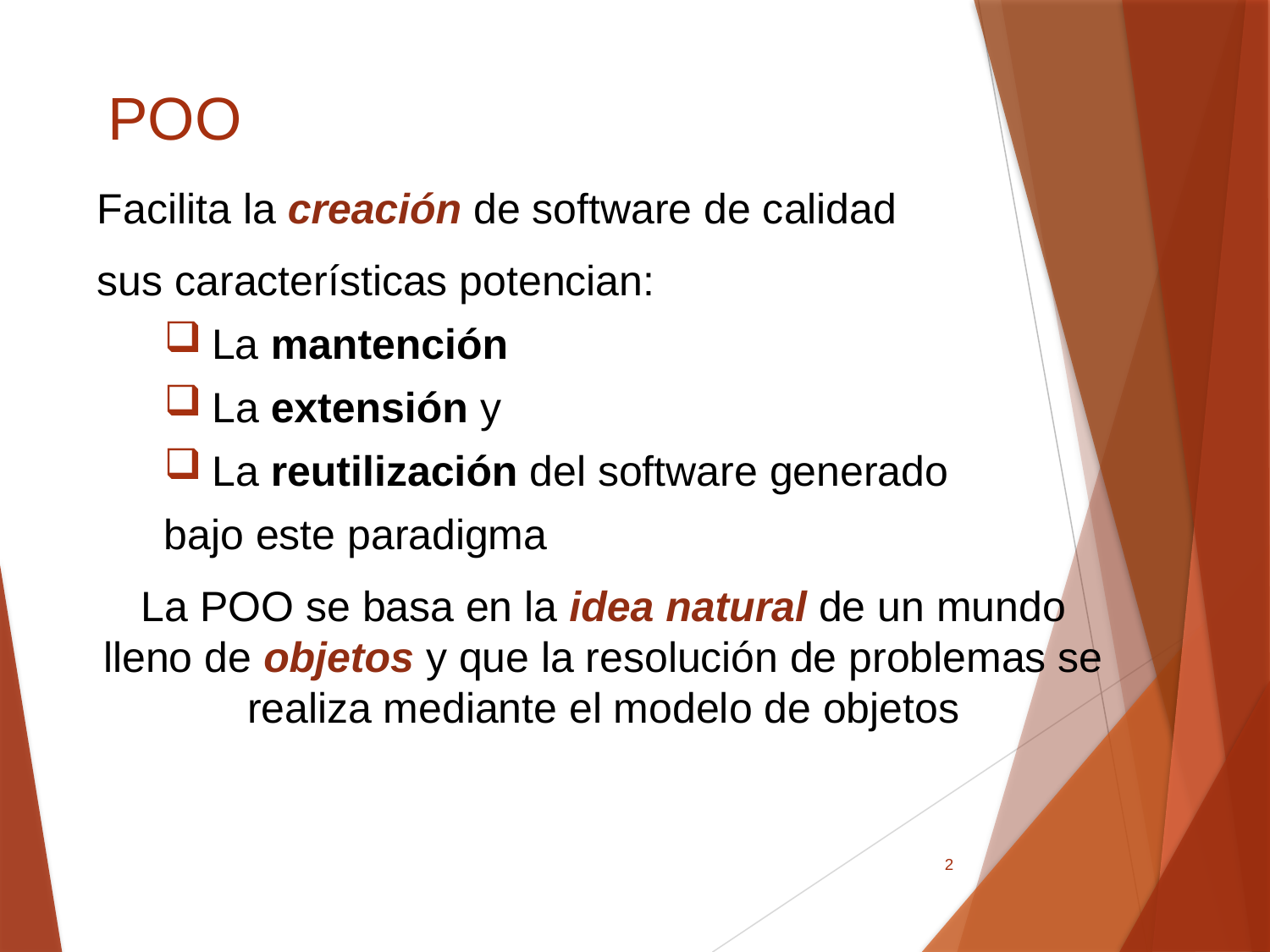

# POO
Facilita la creación de software de calidad
sus características potencian:
La mantención
La extensión y
La reutilización del software generado
bajo este paradigma
La POO se basa en la idea natural de un mundo lleno de objetos y que la resolución de problemas se realiza mediante el modelo de objetos

2